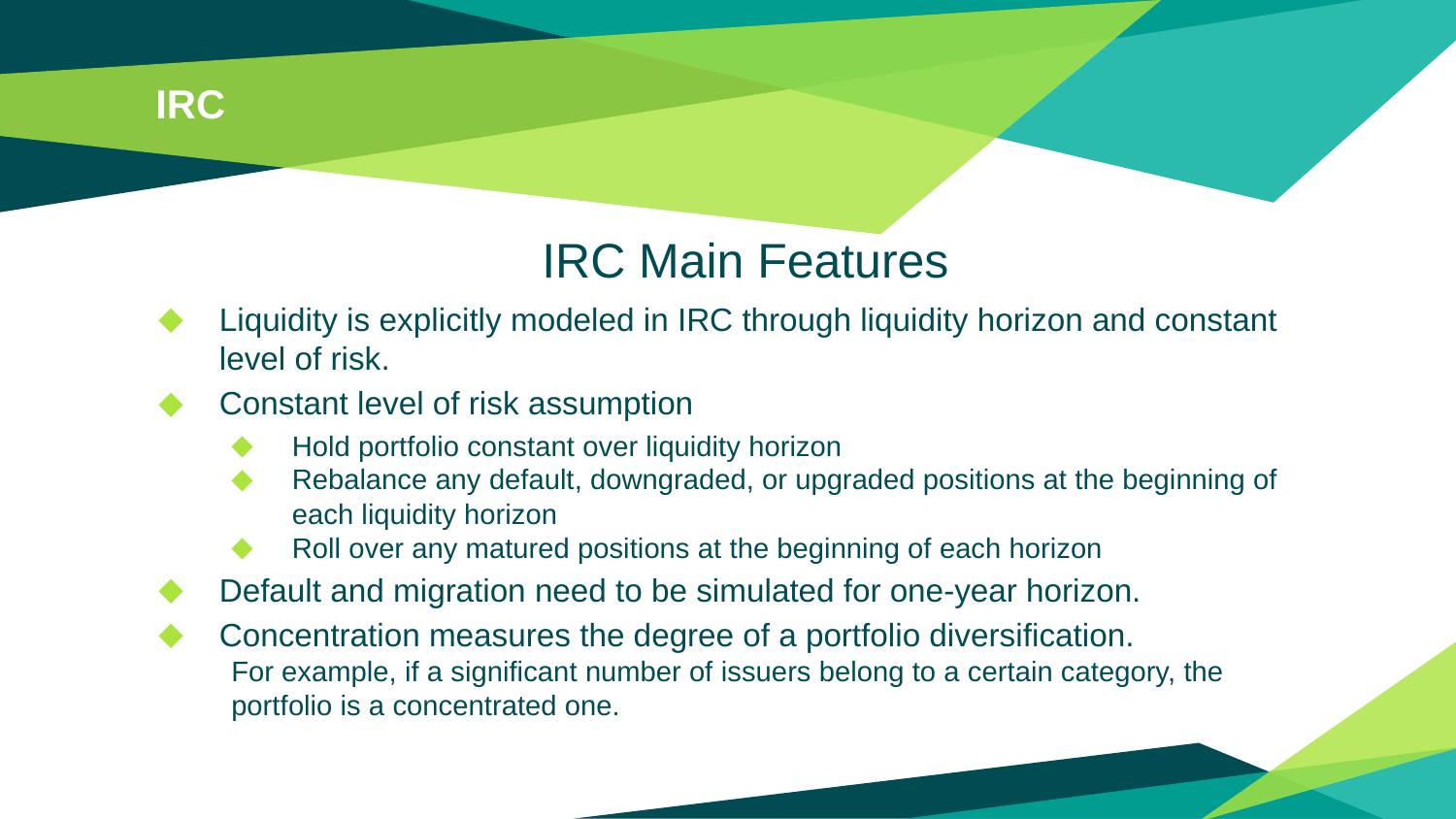

# IRC
IRC Main Features
Liquidity is explicitly modeled in IRC through liquidity horizon and constant level of risk.
Constant level of risk assumption
Hold portfolio constant over liquidity horizon
Rebalance any default, downgraded, or upgraded positions at the beginning of each liquidity horizon
Roll over any matured positions at the beginning of each horizon
Default and migration need to be simulated for one-year horizon.
Concentration measures the degree of a portfolio diversification.
For example, if a significant number of issuers belong to a certain category, the portfolio is a concentrated one.